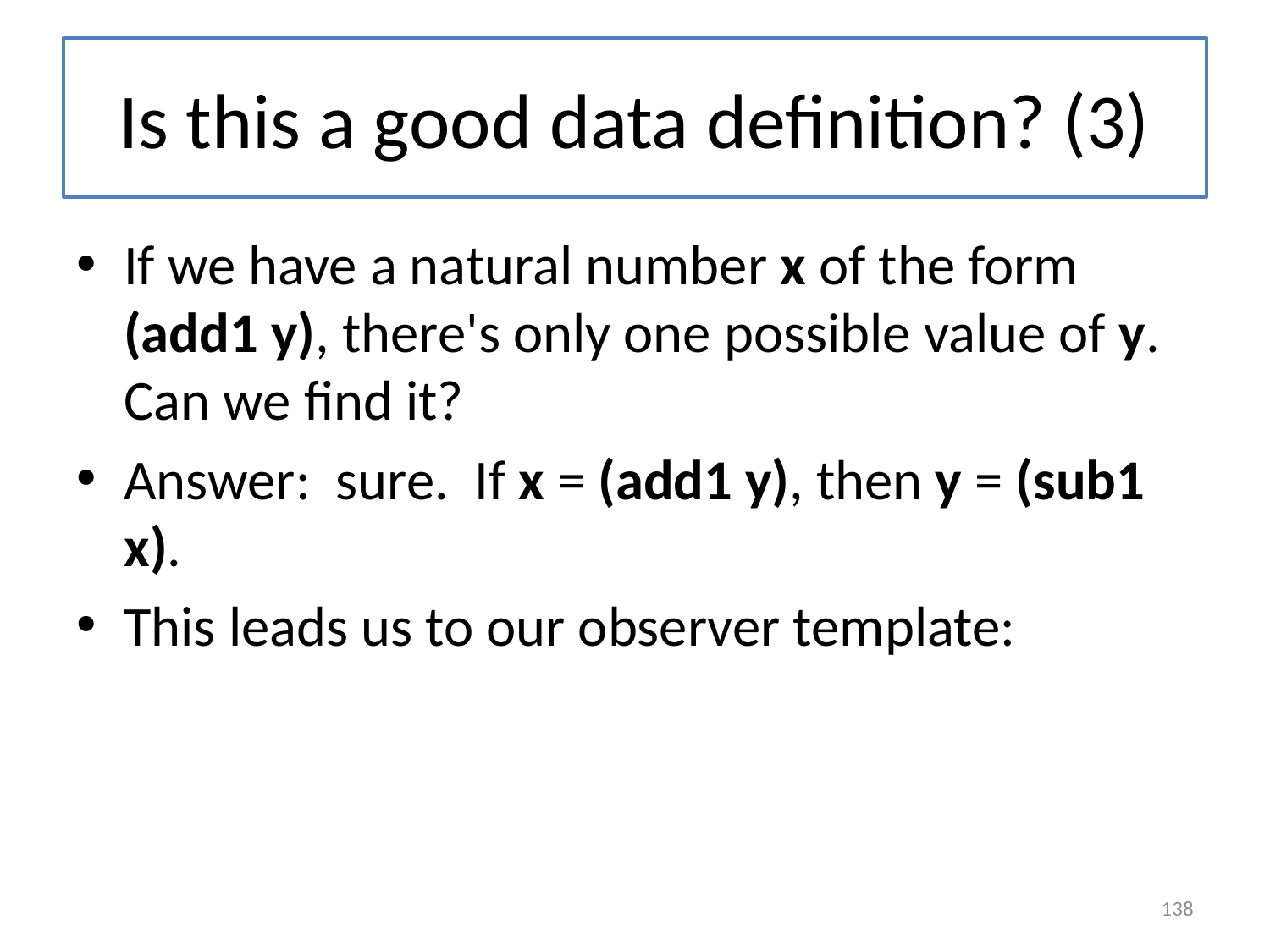

# Is this a good data definition? (3)
If we have a natural number x of the form (add1 y), there's only one possible value of y.  Can we find it?
Answer:  sure.  If x = (add1 y), then y = (sub1 x).
This leads us to our observer template:

138